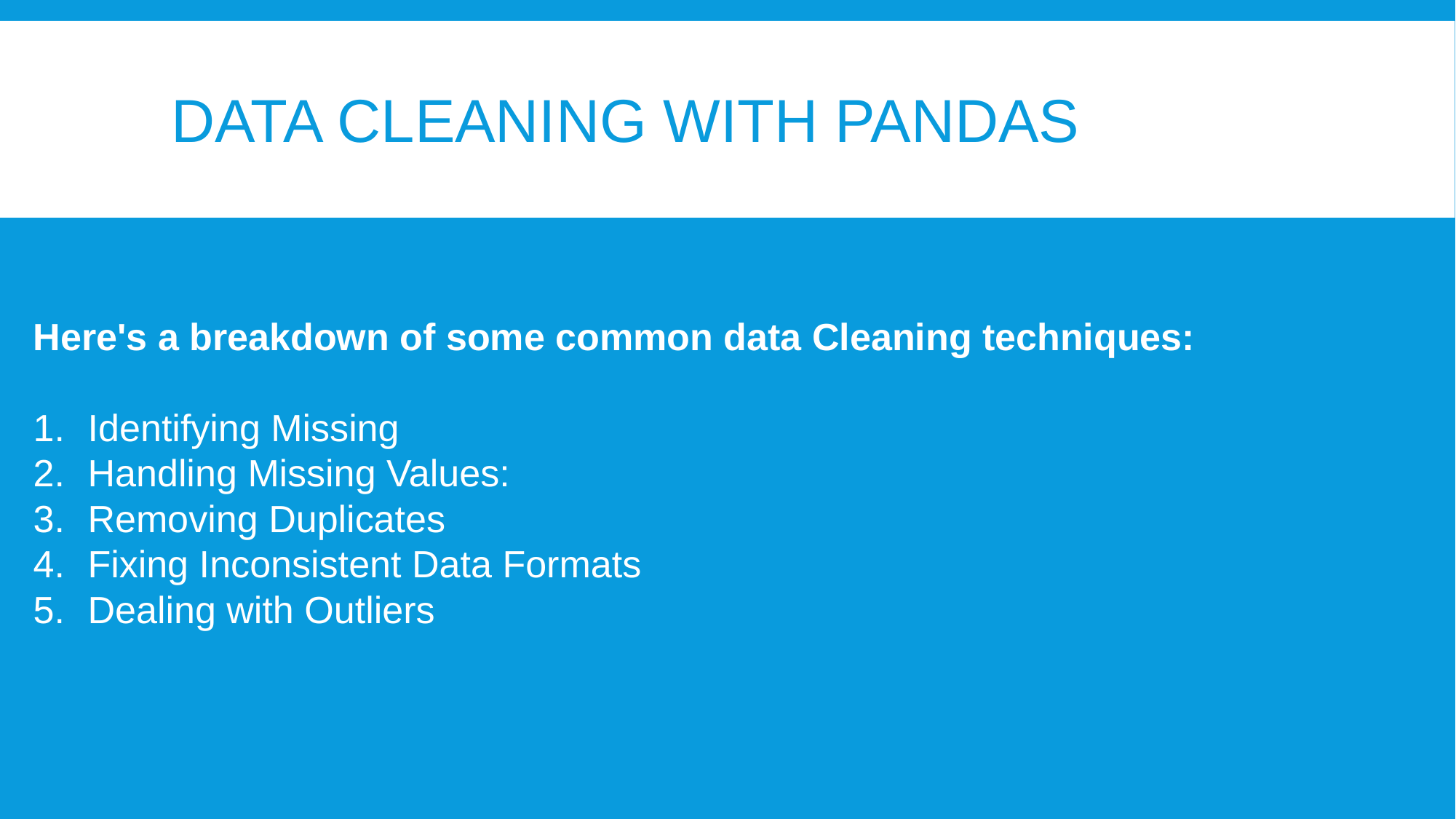

# Data Cleaning with Pandas
Here's a breakdown of some common data Cleaning techniques:

Identifying Missing
Handling Missing Values:
Removing Duplicates
Fixing Inconsistent Data Formats
Dealing with Outliers